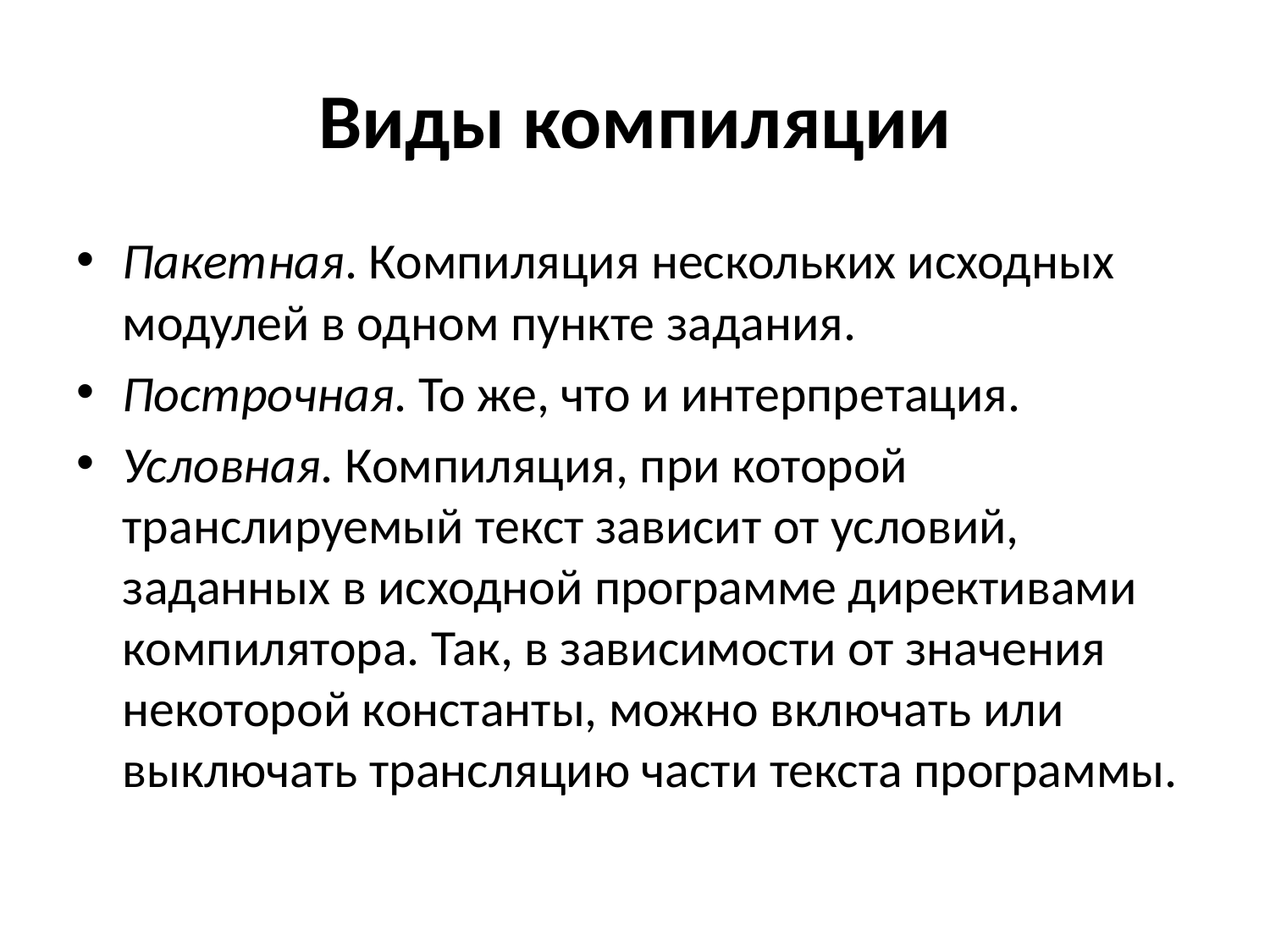

# Виды компиляции
Пакетная. Компиляция нескольких исходных модулей в одном пункте задания.
Построчная. То же, что и интерпретация.
Условная. Компиляция, при которой транслируемый текст зависит от условий, заданных в исходной программе директивами компилятора. Так, в зависимости от значения некоторой константы, можно включать или выключать трансляцию части текста программы.